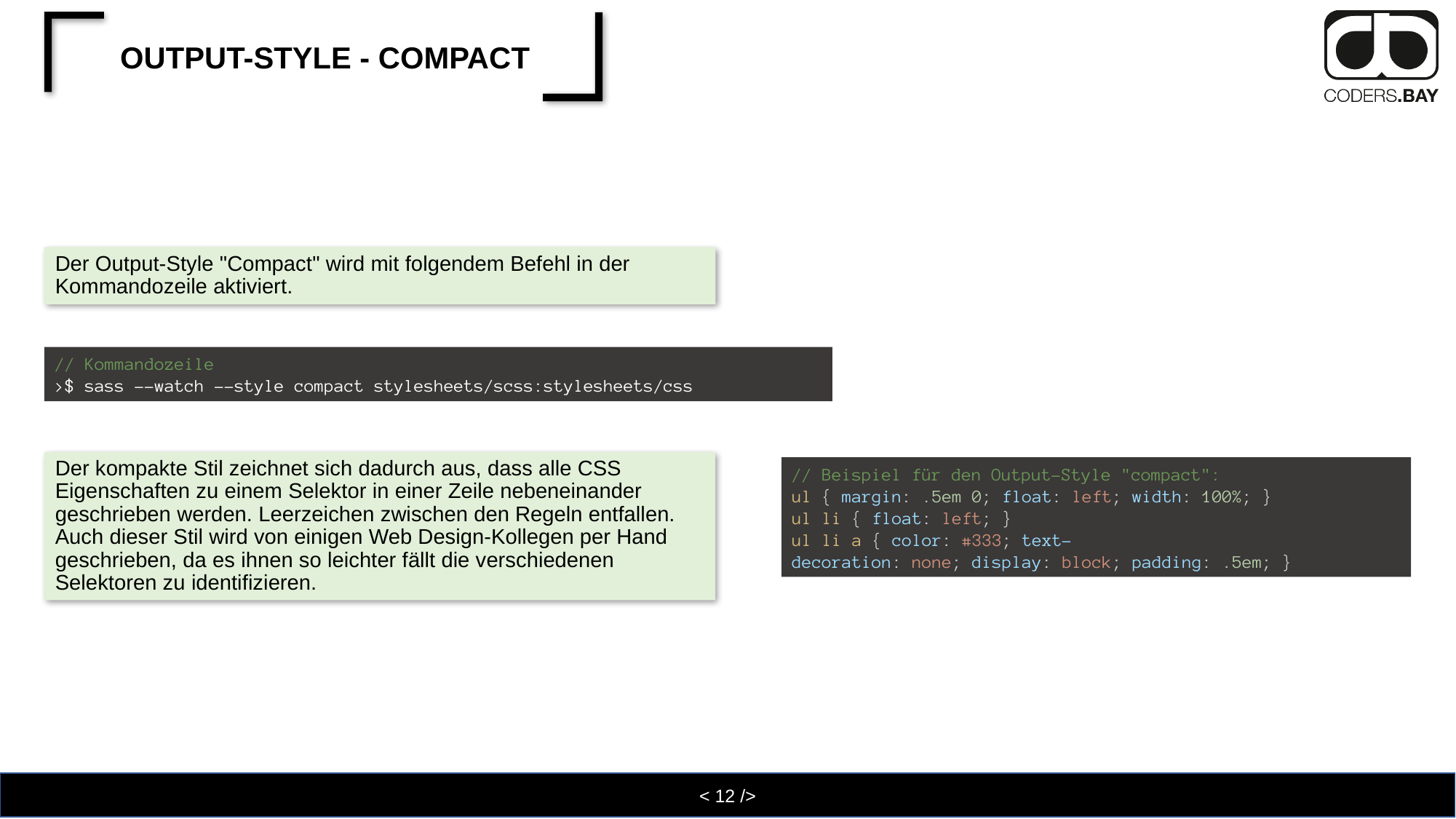

# Output-Style - Compact
Der Output-Style "Compact" wird mit folgendem Befehl in der Kommandozeile aktiviert.
// Kommandozeile
>$ sass --watch --style compact stylesheets/scss:stylesheets/css
Der kompakte Stil zeichnet sich dadurch aus, dass alle CSS Eigenschaften zu einem Selektor in einer Zeile nebeneinander geschrieben werden. Leerzeichen zwischen den Regeln entfallen. Auch dieser Stil wird von einigen Web Design-Kollegen per Hand geschrieben, da es ihnen so leichter fällt die verschiedenen Selektoren zu identifizieren.
// Beispiel für den Output-Style "compact":
ul { margin: .5em 0; float: left; width: 100%; }
ul li { float: left; }
ul li a { color: #333; text-decoration: none; display: block; padding: .5em; }